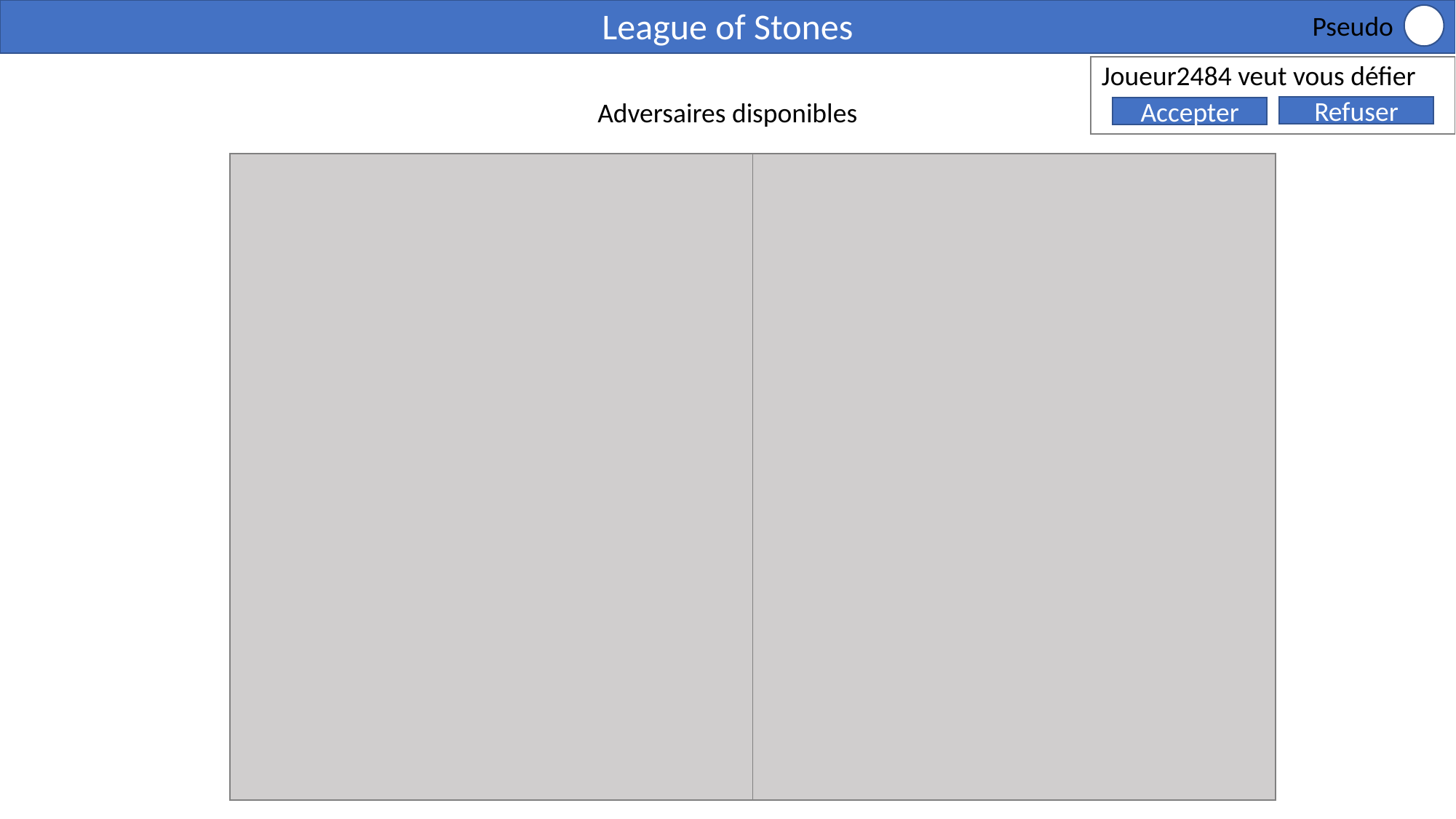

League of Stones
Pseudo

Joueur2484 veut vous défier

Adversaires disponibles
Refuser
Accepter